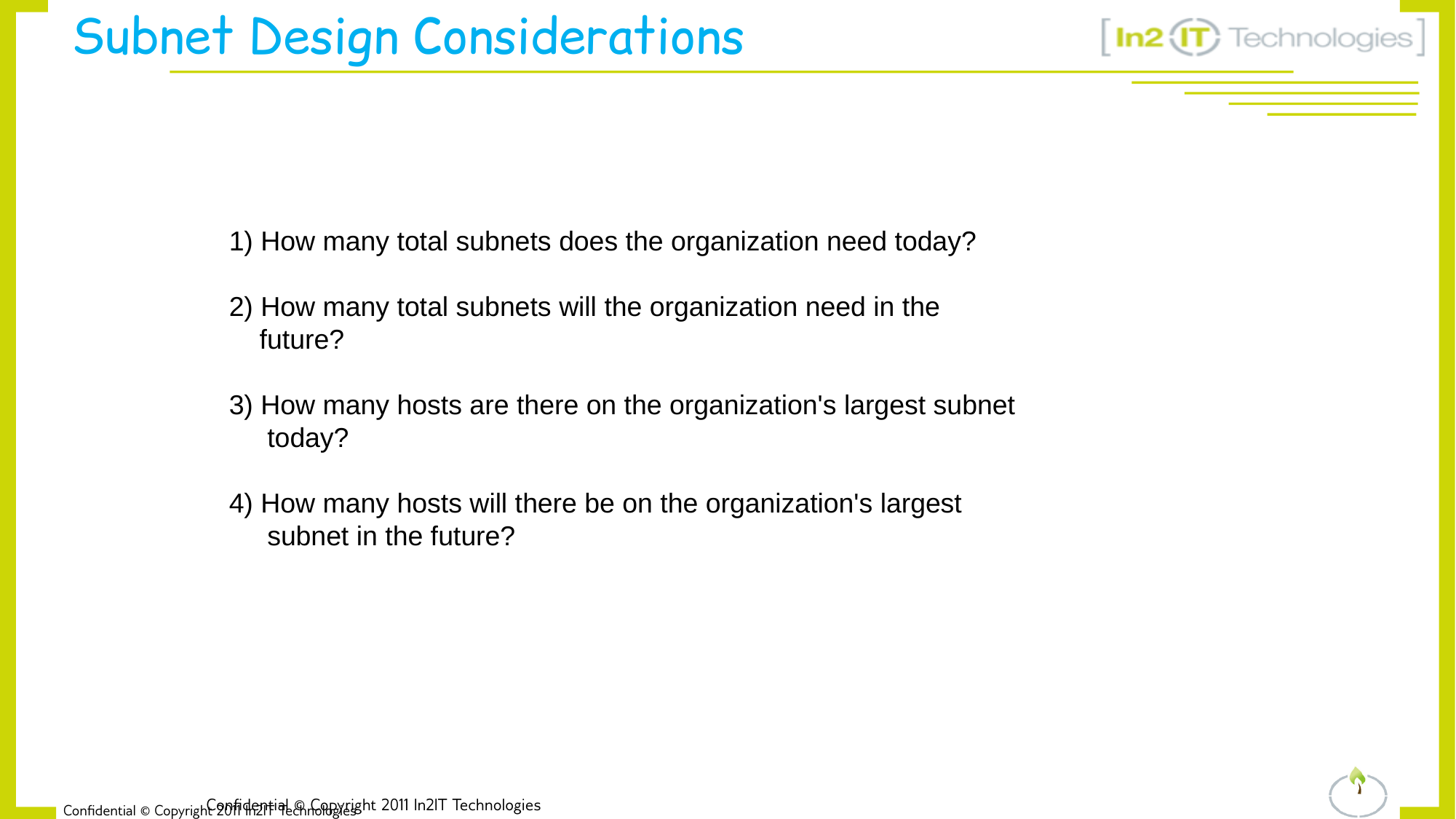

Subnet Design Considerations
1) How many total subnets does the organization need today?

2) How many total subnets will the organization need in the
    future?

3) How many hosts are there on the organization's largest subnet
     today?

4) How many hosts will there be on the organization's largest
     subnet in the future?